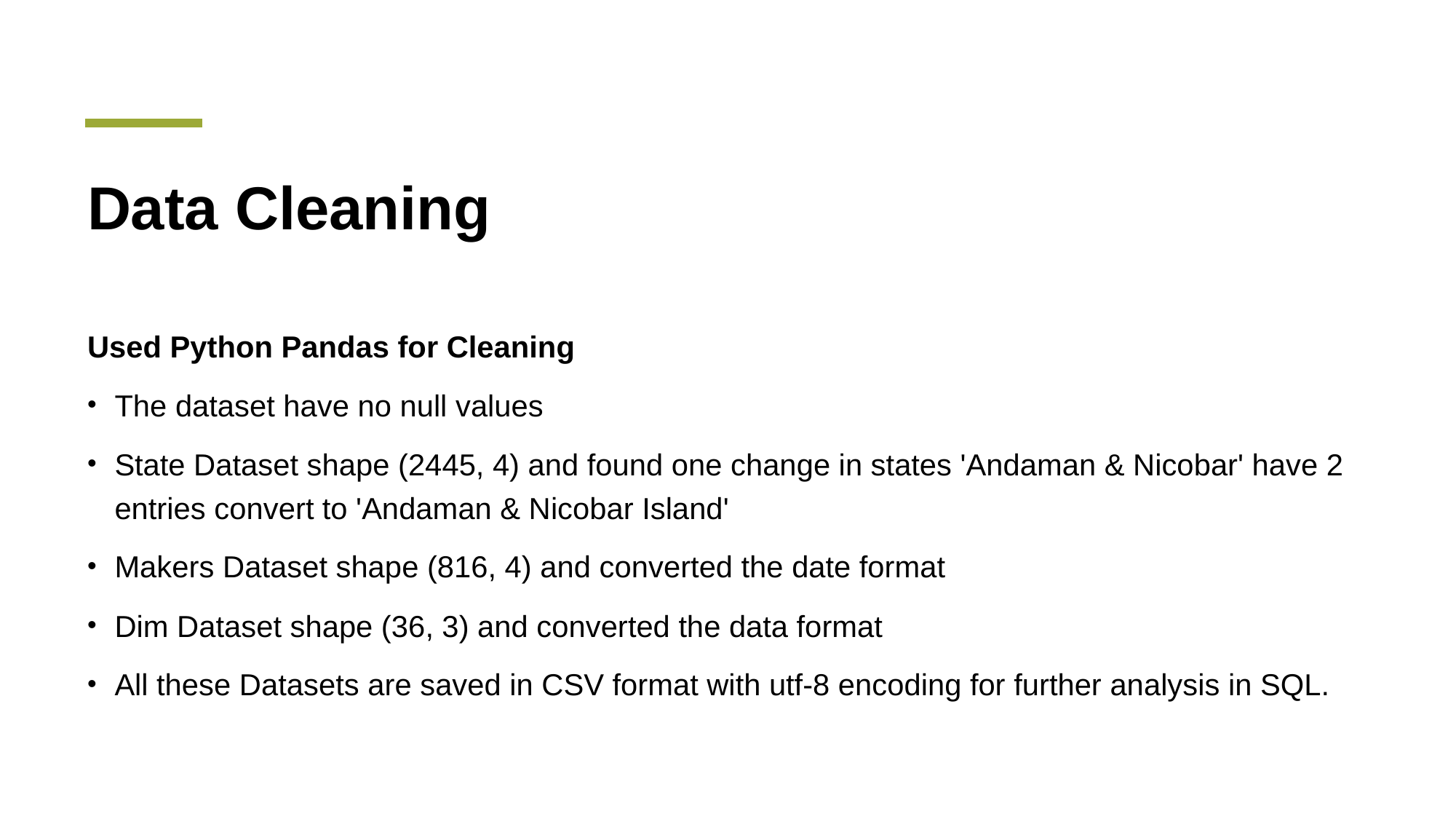

# Data Cleaning
Used Python Pandas for Cleaning
The dataset have no null values
State Dataset shape (2445, 4) and found one change in states 'Andaman & Nicobar' have 2 entries convert to 'Andaman & Nicobar Island'
Makers Dataset shape (816, 4) and converted the date format
Dim Dataset shape (36, 3) and converted the data format
All these Datasets are saved in CSV format with utf-8 encoding for further analysis in SQL.